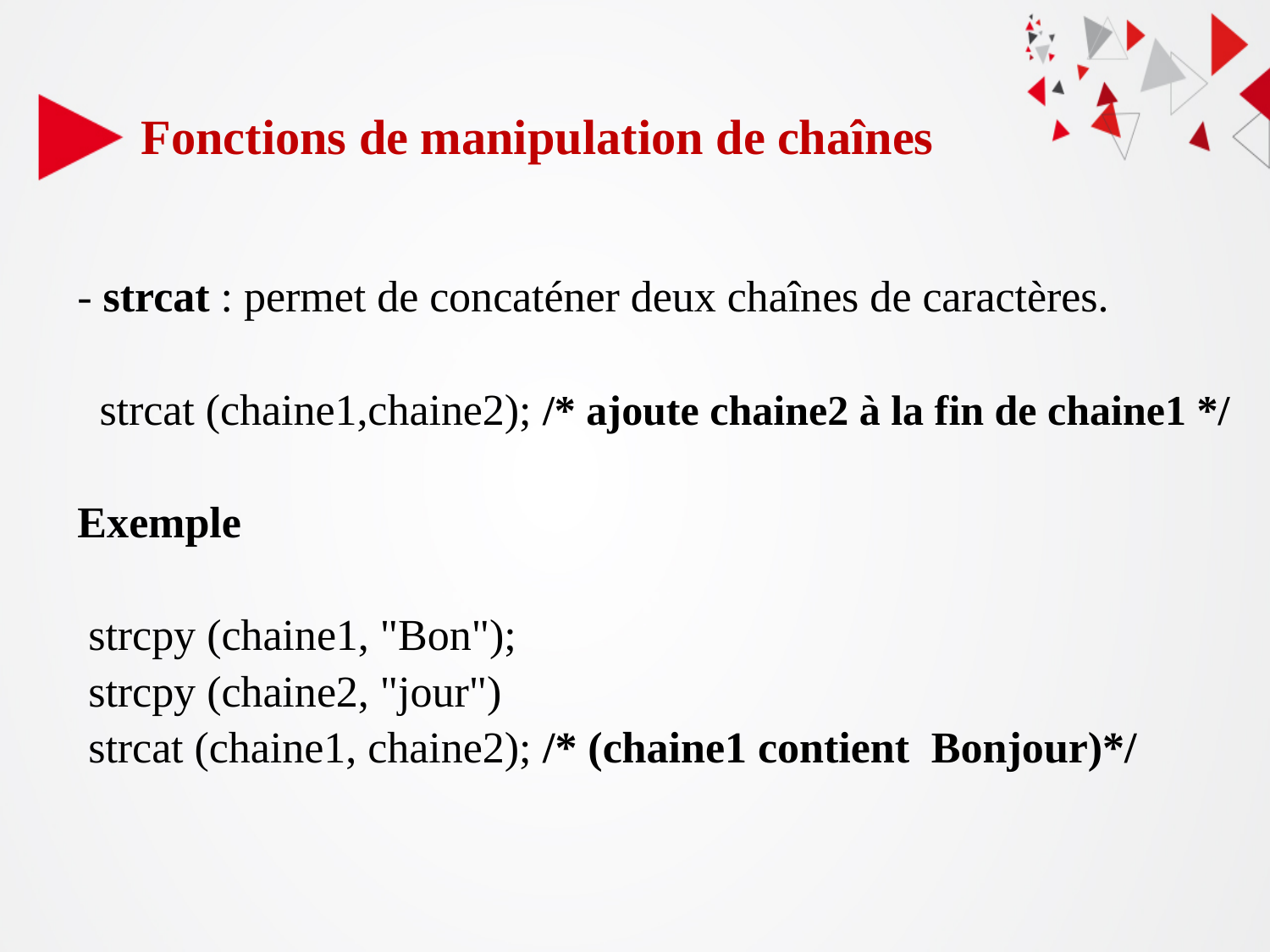

# Fonctions de manipulation de chaînes
- strcat : permet de concaténer deux chaînes de caractères.

  strcat (chaine1,chaine2); /* ajoute chaine2 à la fin de chaine1 */

Exemple

 strcpy (chaine1, "Bon");
 strcpy (chaine2, "jour")
 strcat (chaine1, chaine2); /* (chaine1 contient  Bonjour)*/

28